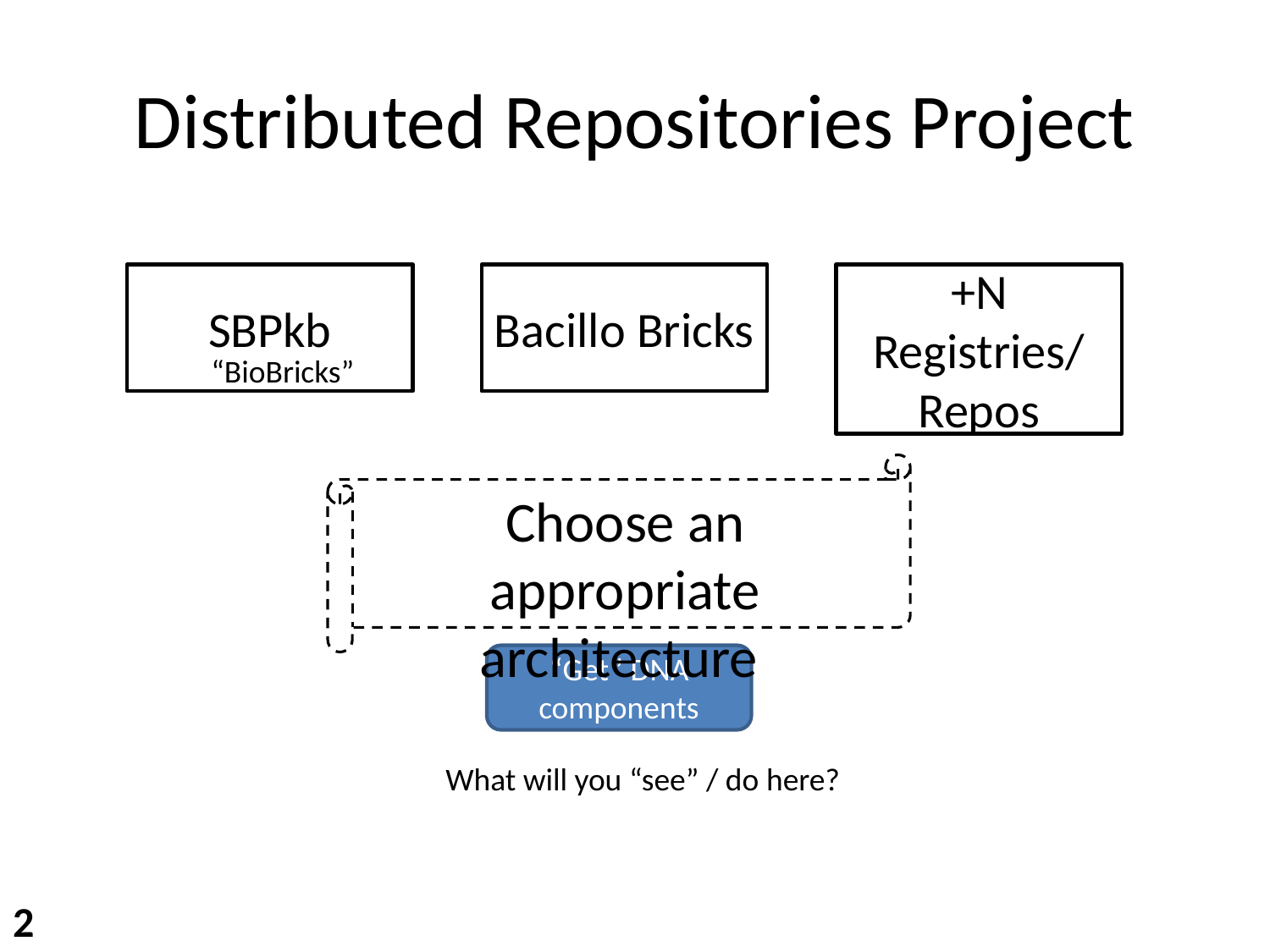

# Distributed Repositories Project
SBPkb
Bacillo Bricks
+N Registries/ Repos
“BioBricks”
Choose an appropriate
architecture
“Get” DNA components
What will you “see” / do here?
2